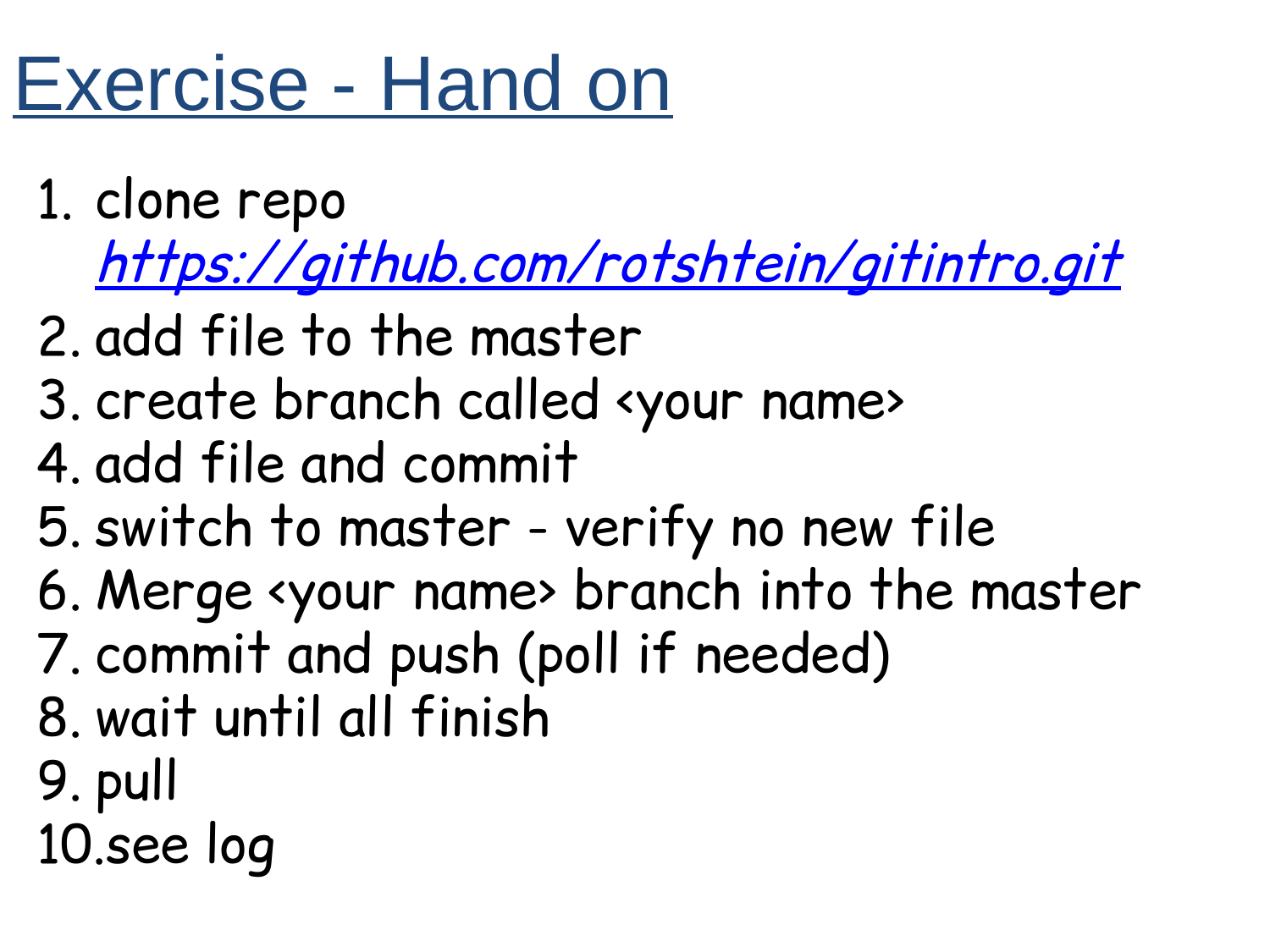

# Exercise - Hand on
clone repo https://github.com/rotshtein/gitintro.git
add file to the master
create branch called <your name>
add file and commit
switch to master - verify no new file
Merge <your name> branch into the master
commit and push (poll if needed)
wait until all finish
pull
see log